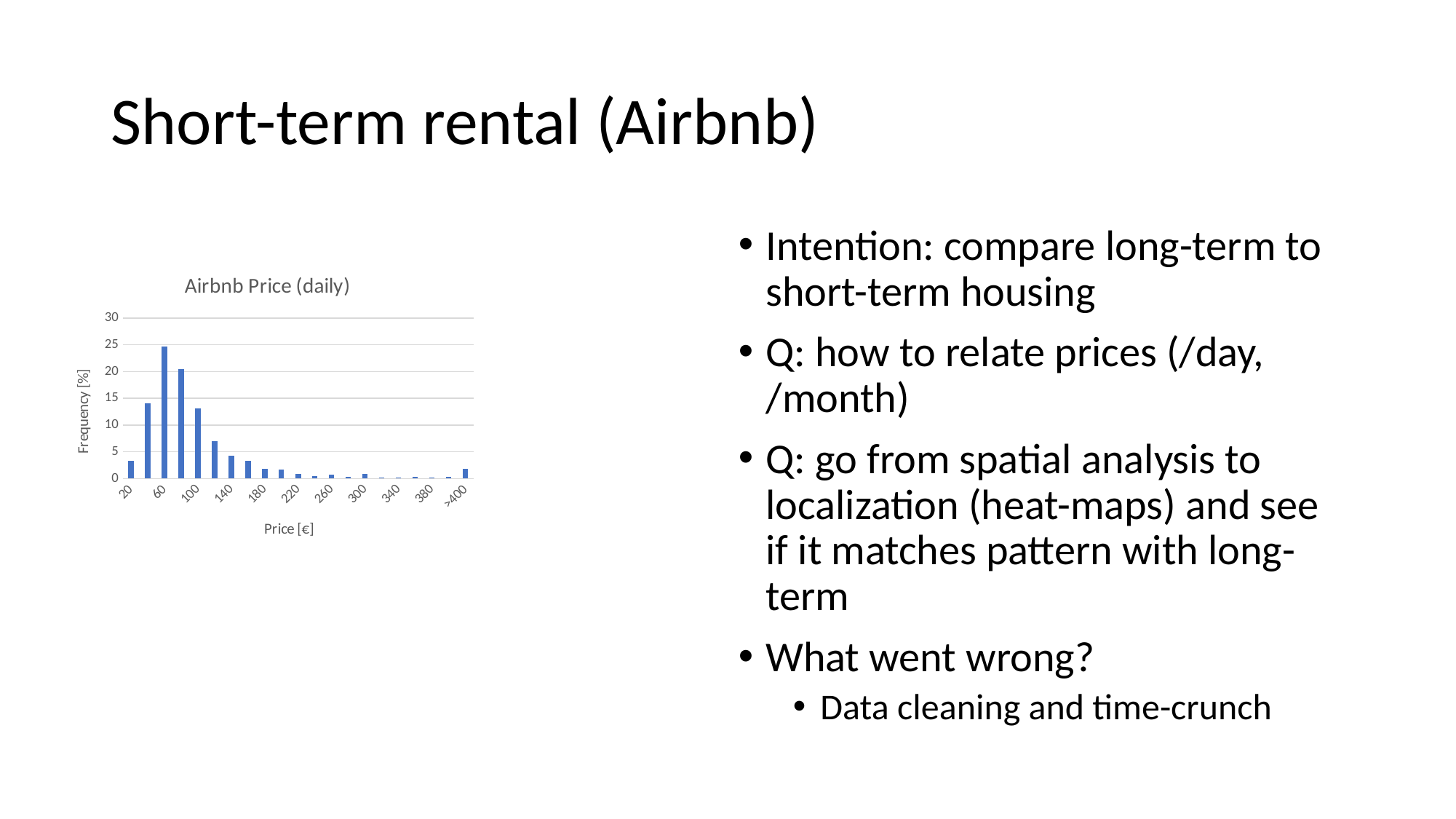

# Short-term rental (Airbnb)
Intention: compare long-term to short-term housing
Q: how to relate prices (/day, /month)
Q: go from spatial analysis to localization (heat-maps) and see if it matches pattern with long-term
What went wrong?
Data cleaning and time-crunch

### Chart: Airbnb Price (daily)

| Category |  |
|---|---|
| 20 | 3.2549836358226716 |
| 40 | 14.07319250223148 |
| 60 | 24.736685510264802 |
| 80 | 20.499851234751564 |
| 100 | 13.127045522166023 |
| 120 | 6.926509967271645 |
| 140 | 4.326093424576019 |
| 160 | 3.373995834573044 |
| 180 | 1.77923237131806 |
| 200 | 1.73757810175543 |
| 220 | 0.8033323415650104 |
| 240 | 0.48795001487652484 |
| 260 | 0.7319250223147873 |
| 280 | 0.3332341565010413 |
| 300 | 0.868789050877715 |
| 320 | 0.1428146385004463 |
| 340 | 0.1428146385004463 |
| 360 | 0.3332341565010413 |
| 380 | 0.20827134781315082 |
| 400 | 0.30348110681344836 |
| >400 | 1.808985421005653 |